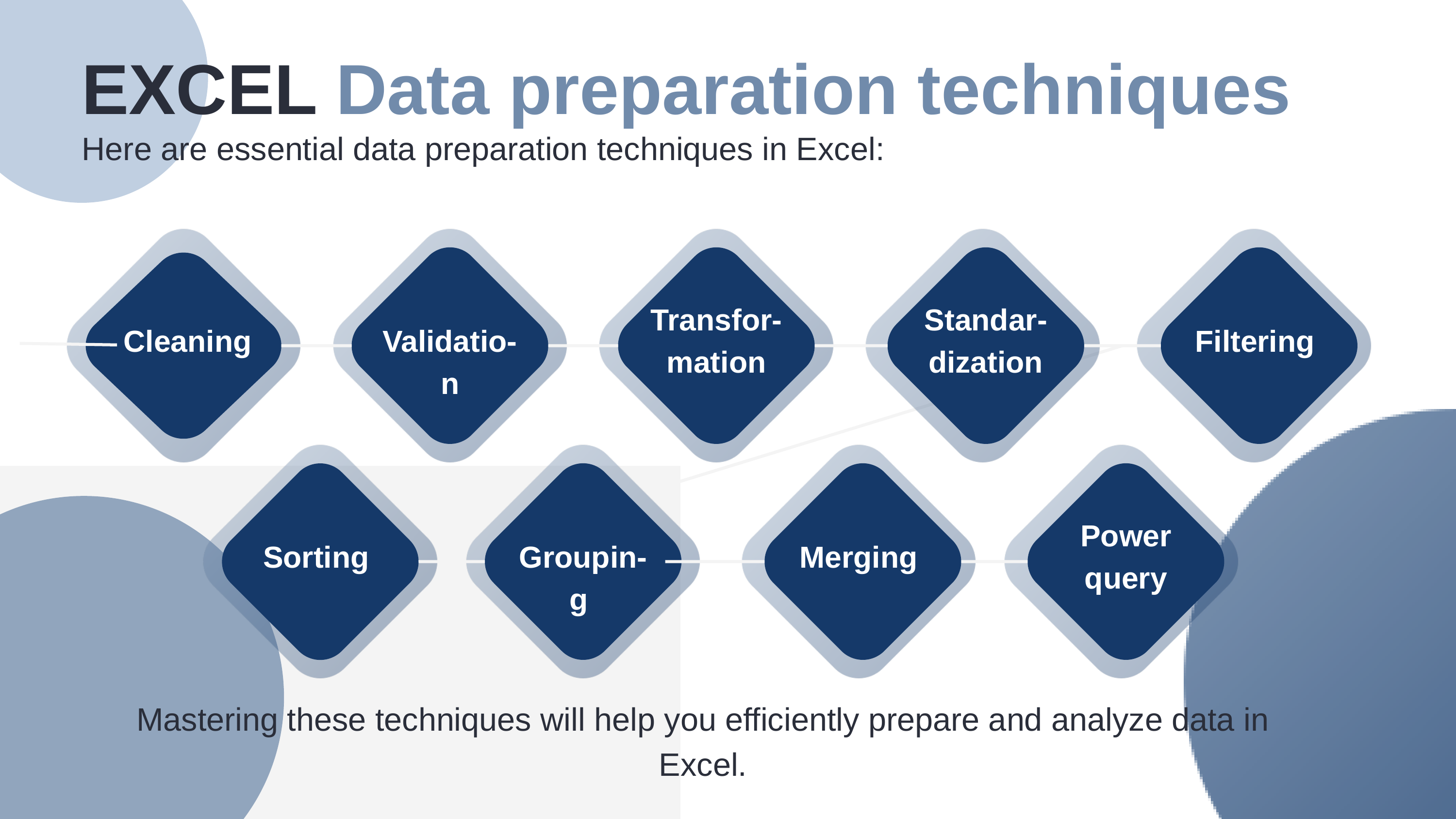

EXCEL Data preparation techniques
Here are essential data preparation techniques in Excel:

Validatio-n

Transfor-mation

Standar-dization

Filtering

 Cleaning

Groupin-g

Merging

Power query

Sorting

Mastering these techniques will help you efficiently prepare and analyze data in Excel.